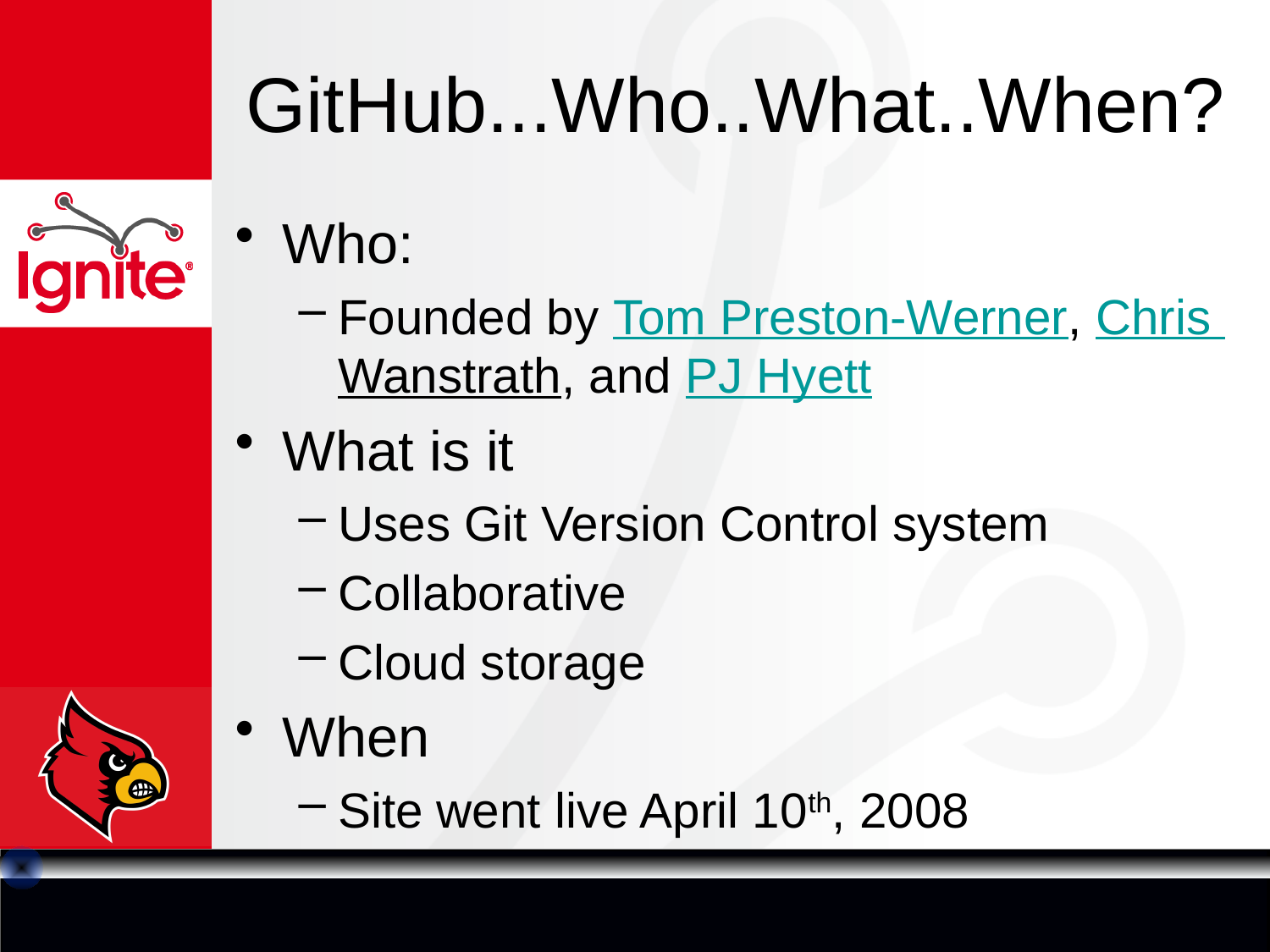

# GitHub...Who..What..When?
Who:
Founded by Tom Preston-Werner, Chris Wanstrath, and PJ Hyett
What is it
Uses Git Version Control system
Collaborative
Cloud storage
When
Site went live April 10th, 2008